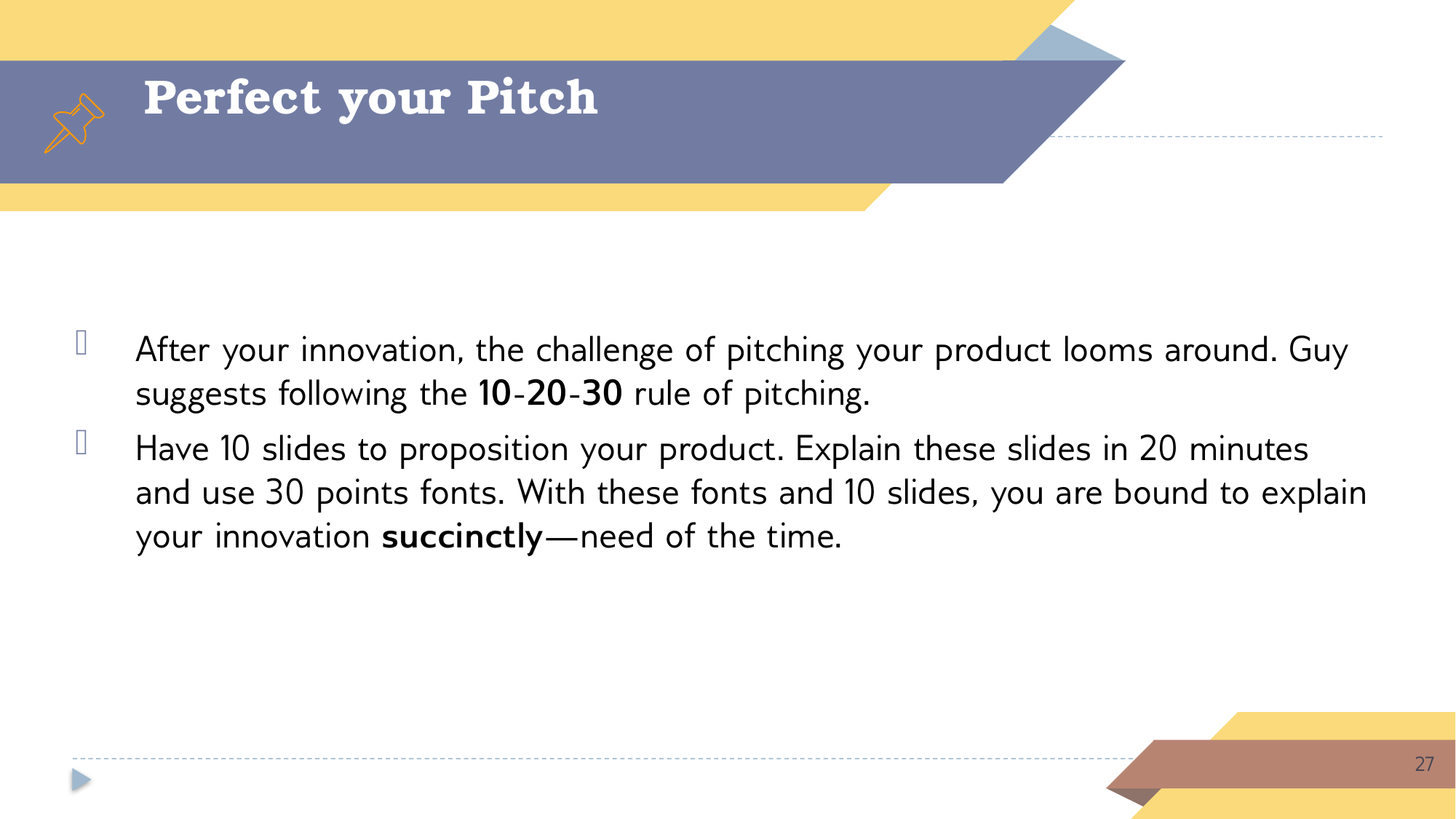

# Perfect your Pitch

After your innovation, the challenge of pitching your product looms around. Guy suggests following the 10-20-30 rule of pitching.
Have 10 slides to proposition your product. Explain these slides in 20 minutes and use 30 points fonts. With these fonts and 10 slides, you are bound to explain your innovation succinctly—need of the time.

27